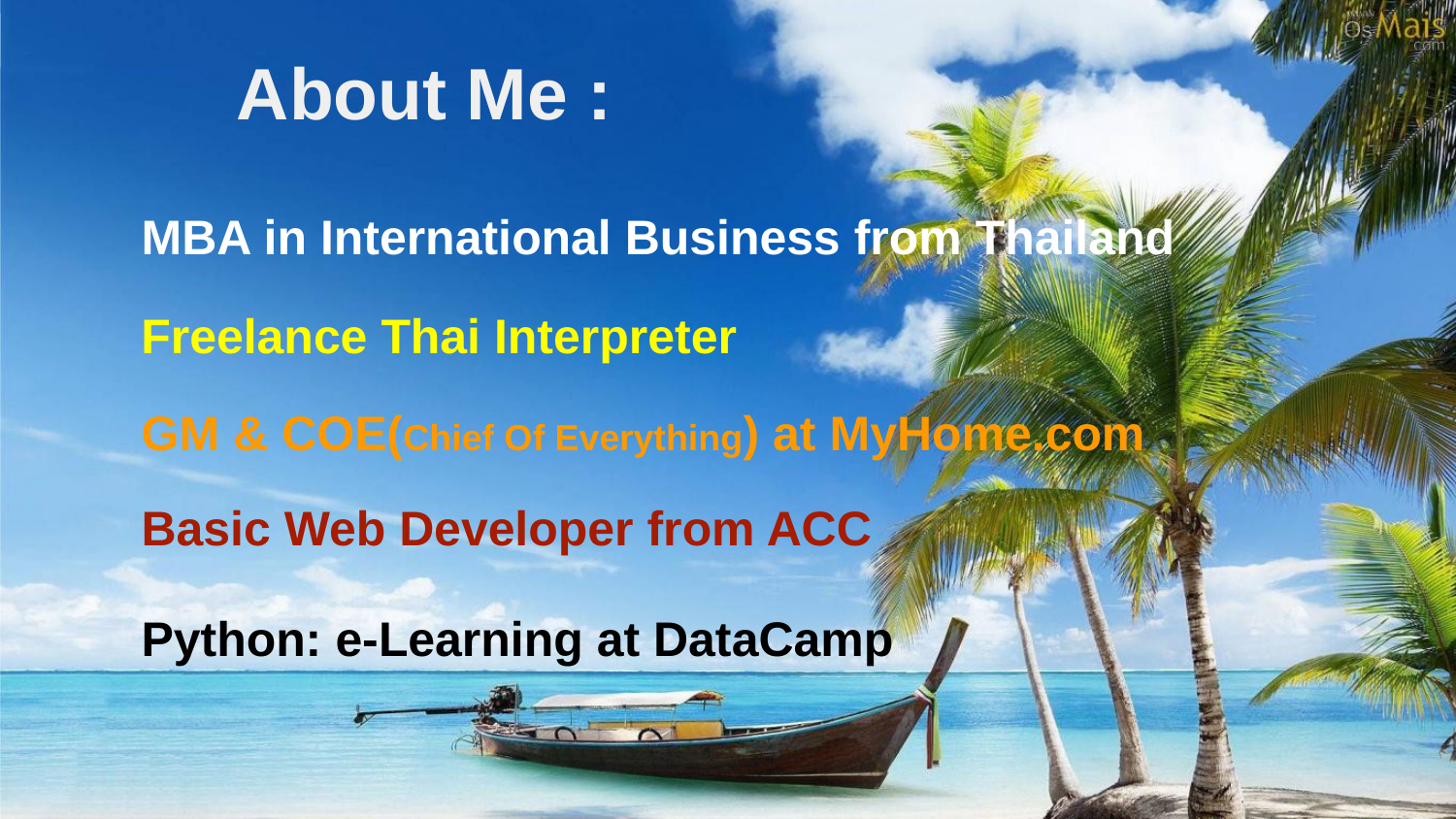

# About Me :
MBA in International Business from Thailand
Freelance Thai Interpreter
GM & COE(Chief Of Everything) at MyHome.com
Basic Web Developer from ACC
Python: e-Learning at DataCamp